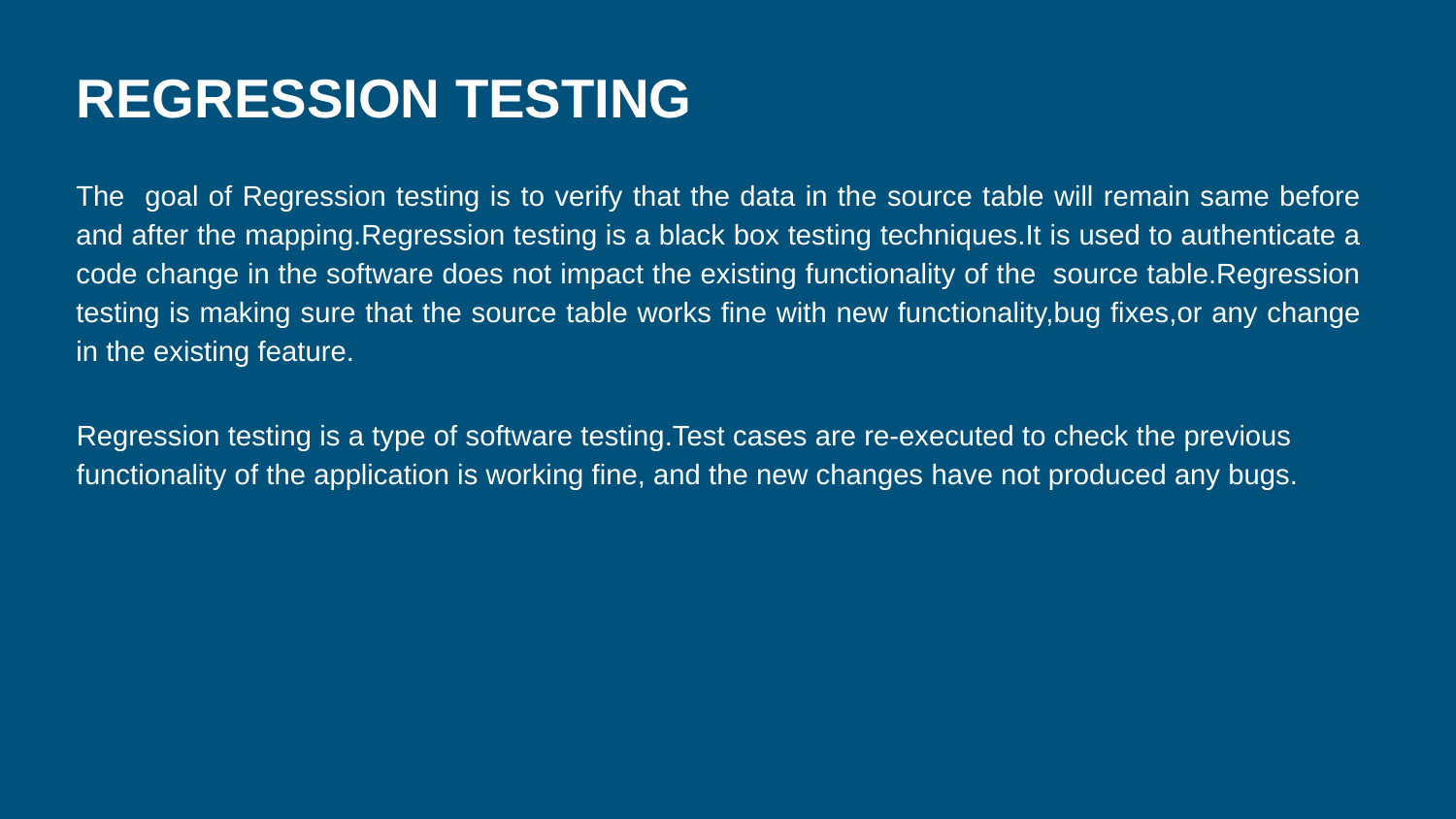

REGRESSION TESTING
The  goal of Regression testing is to verify that the data in the source table will remain same before and after the mapping.Regression testing is a black box testing techniques.It is used to authenticate a code change in the software does not impact the existing functionality of the  source table.Regression testing is making sure that the source table works fine with new functionality,bug fixes,or any change in the existing feature.

Regression testing is a type of software testing.Test cases are re-executed to check the previous functionality of the application is working fine, and the new changes have not produced any bugs.